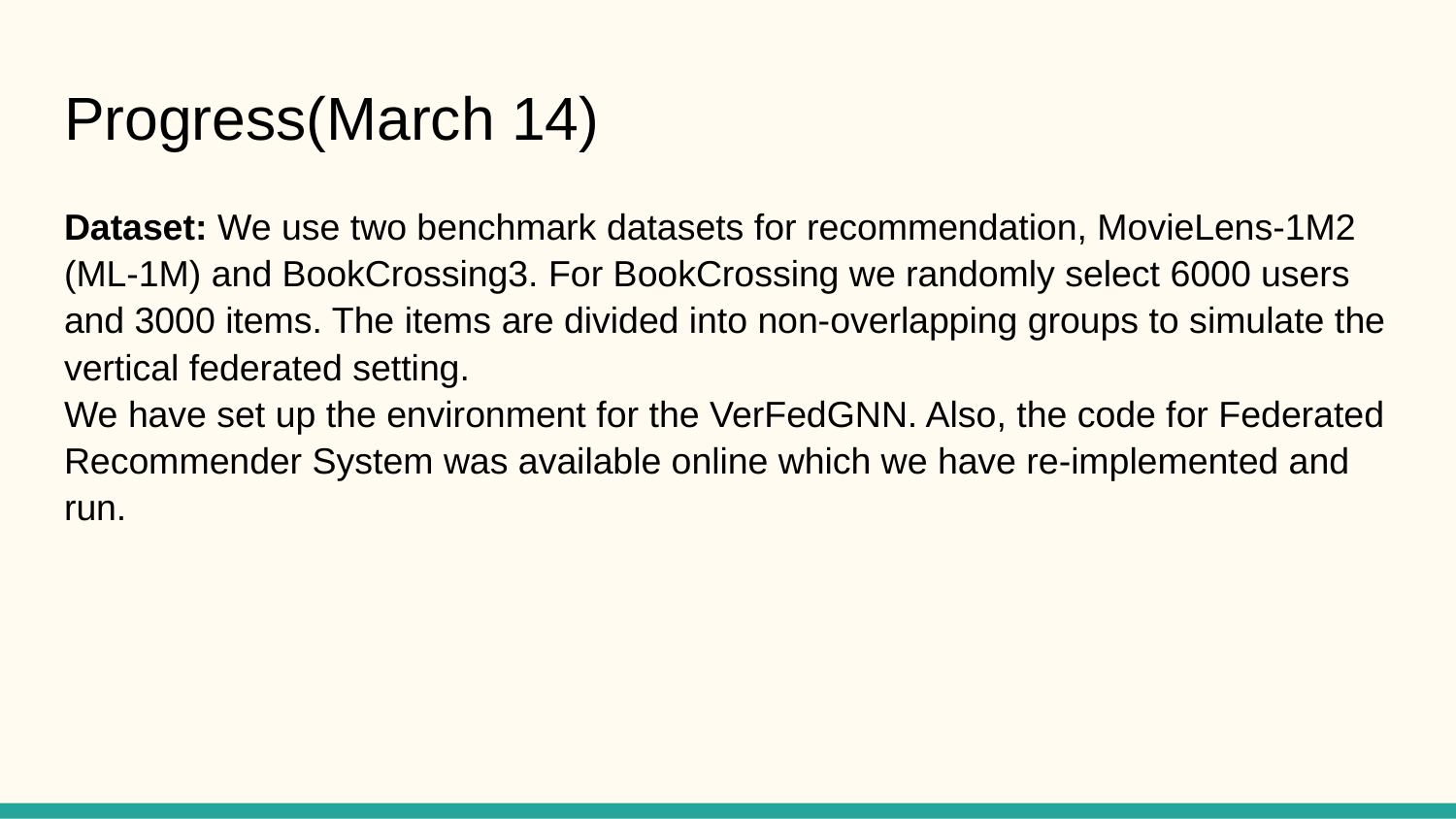

# Progress(March 14)
Dataset: We use two benchmark datasets for recommendation, MovieLens-1M2 (ML-1M) and BookCrossing3. For BookCrossing we randomly select 6000 users and 3000 items. The items are divided into non-overlapping groups to simulate the vertical federated setting.
We have set up the environment for the VerFedGNN. Also, the code for Federated Recommender System was available online which we have re-implemented and run.